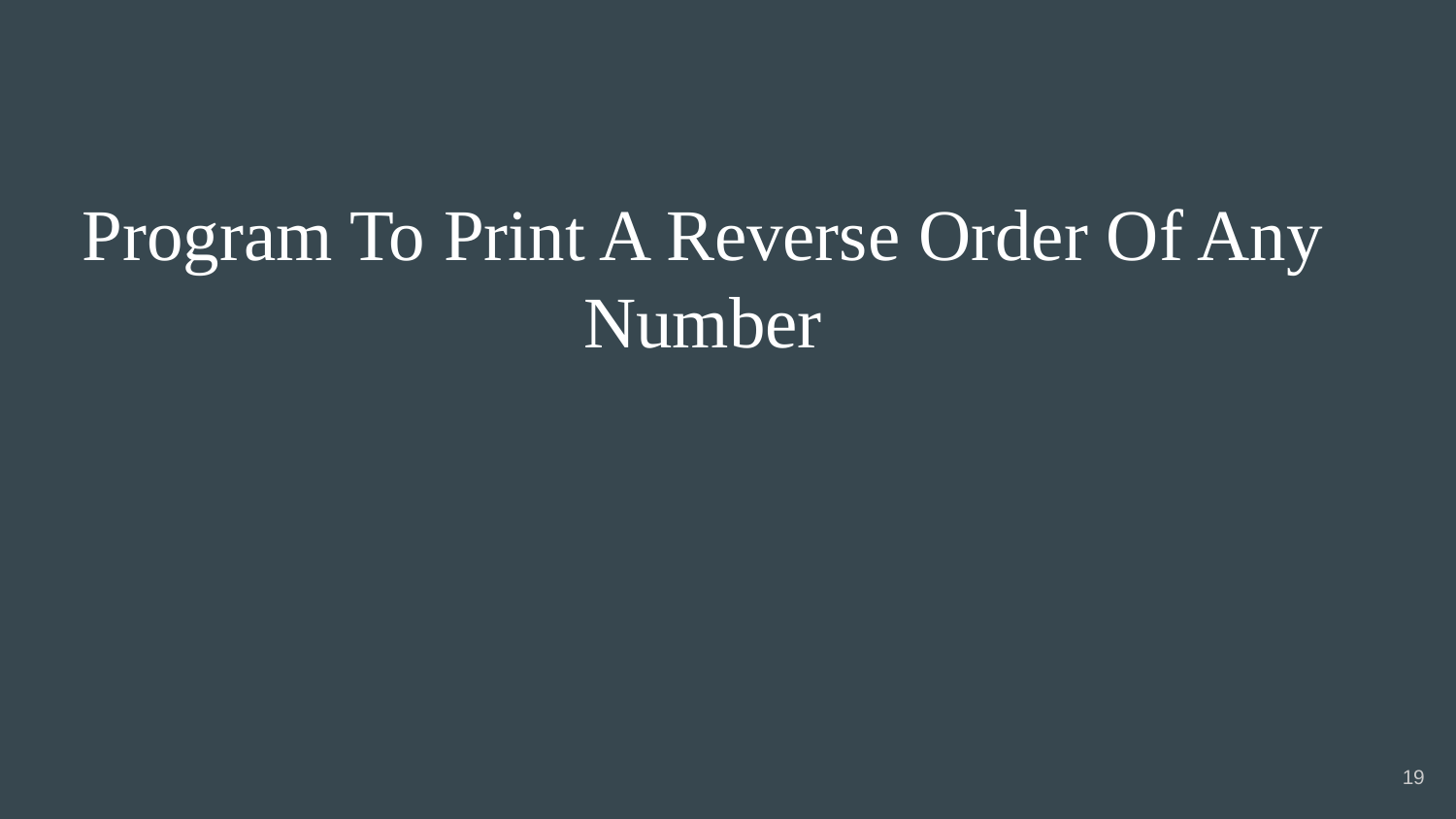

# Program To Print A Reverse Order Of Any Number
19